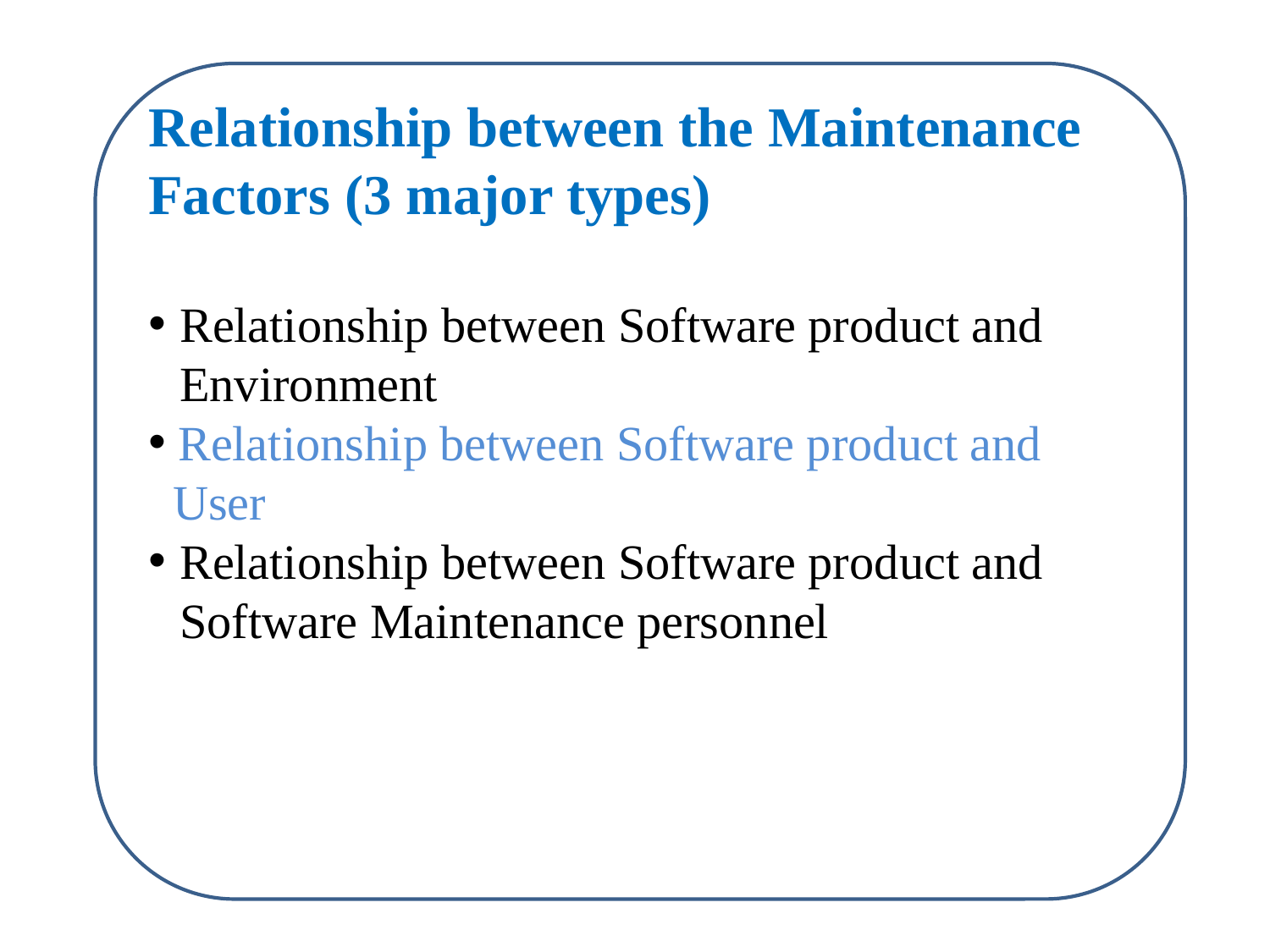

Relationship between the Maintenance Factors (3 major types)

Relationship between Software product and Environment
 Relationship between Software product and
  User
Relationship between Software product and Software Maintenance personnel

Software Maintenance team